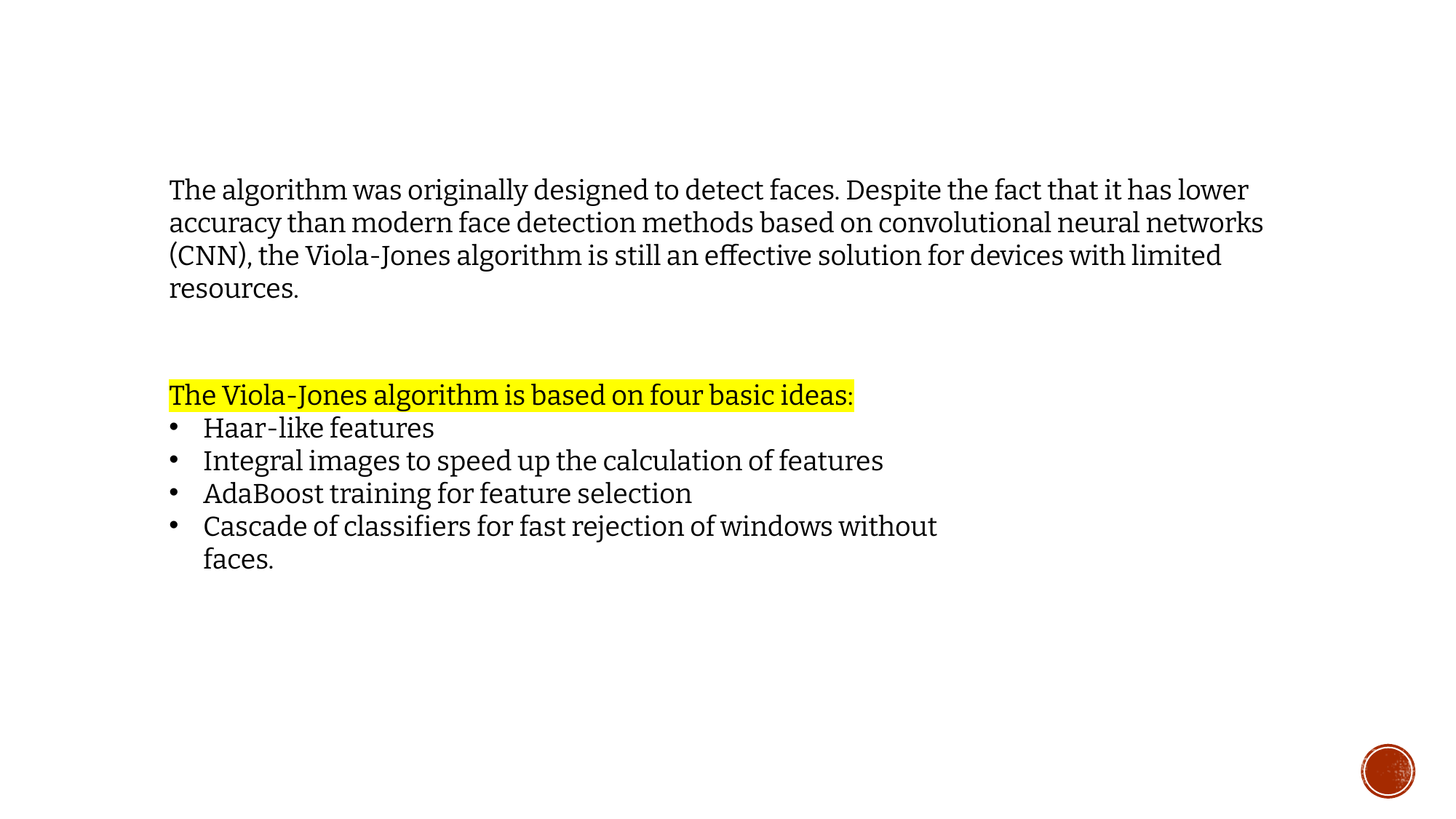

The algorithm was originally designed to detect faces. Despite the fact that it has lower accuracy than modern face detection methods based on convolutional neural networks (CNN), the Viola-Jones algorithm is still an effective solution for devices with limited resources.
The Viola-Jones algorithm is based on four basic ideas:
Haar-like features
Integral images to speed up the calculation of features
AdaBoost training for feature selection
Cascade of classifiers for fast rejection of windows without faces.